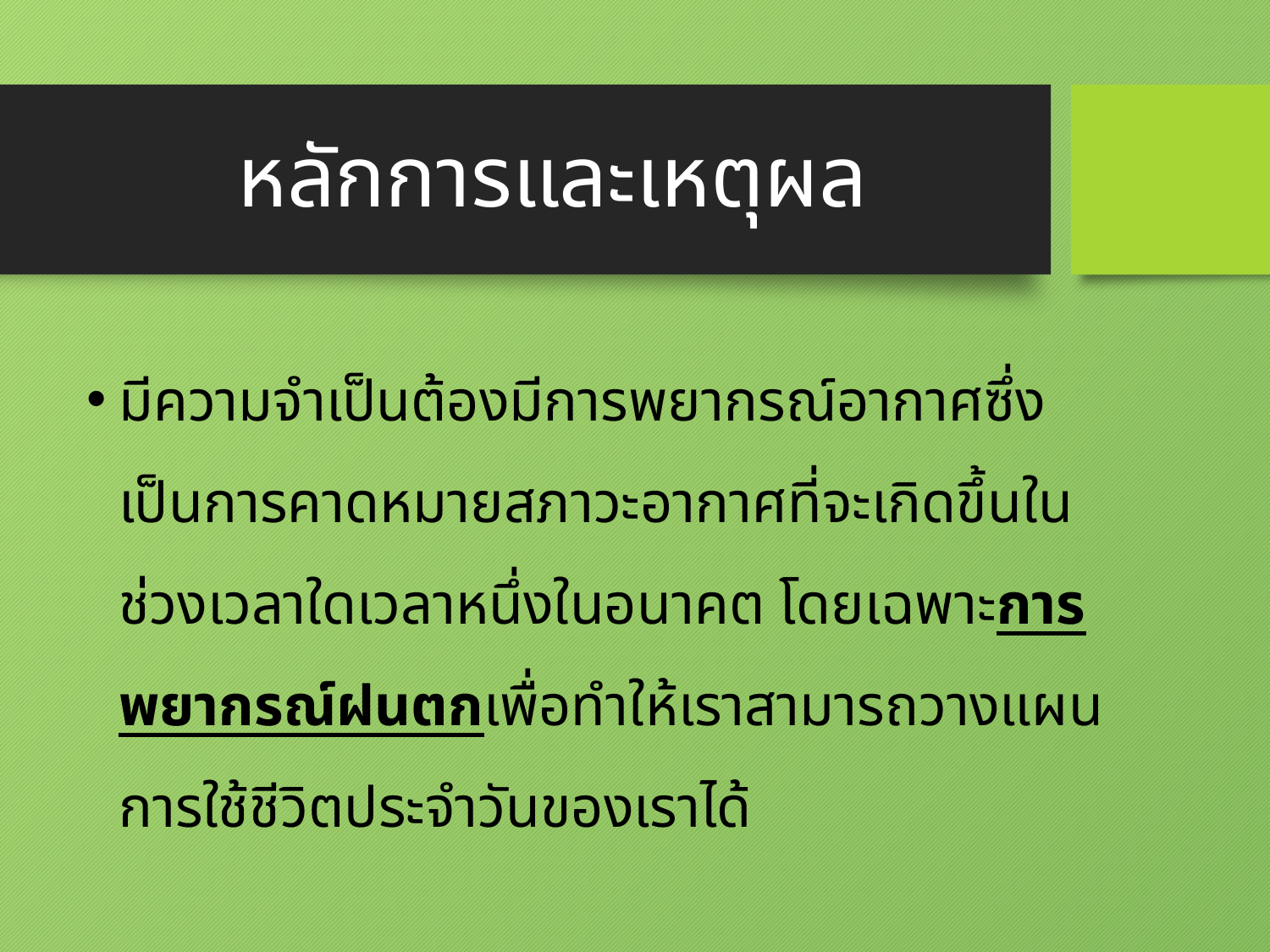

# หลักการและเหตุผล
มีความจำเป็นต้องมีการพยากรณ์อากาศซึ่งเป็นการคาดหมายสภาวะอากาศที่จะเกิดขึ้นในช่วงเวลาใดเวลาหนึ่งในอนาคต โดยเฉพาะการพยากรณ์ฝนตกเพื่อทำให้เราสามารถวางแผนการใช้ชีวิตประจำวันของเราได้